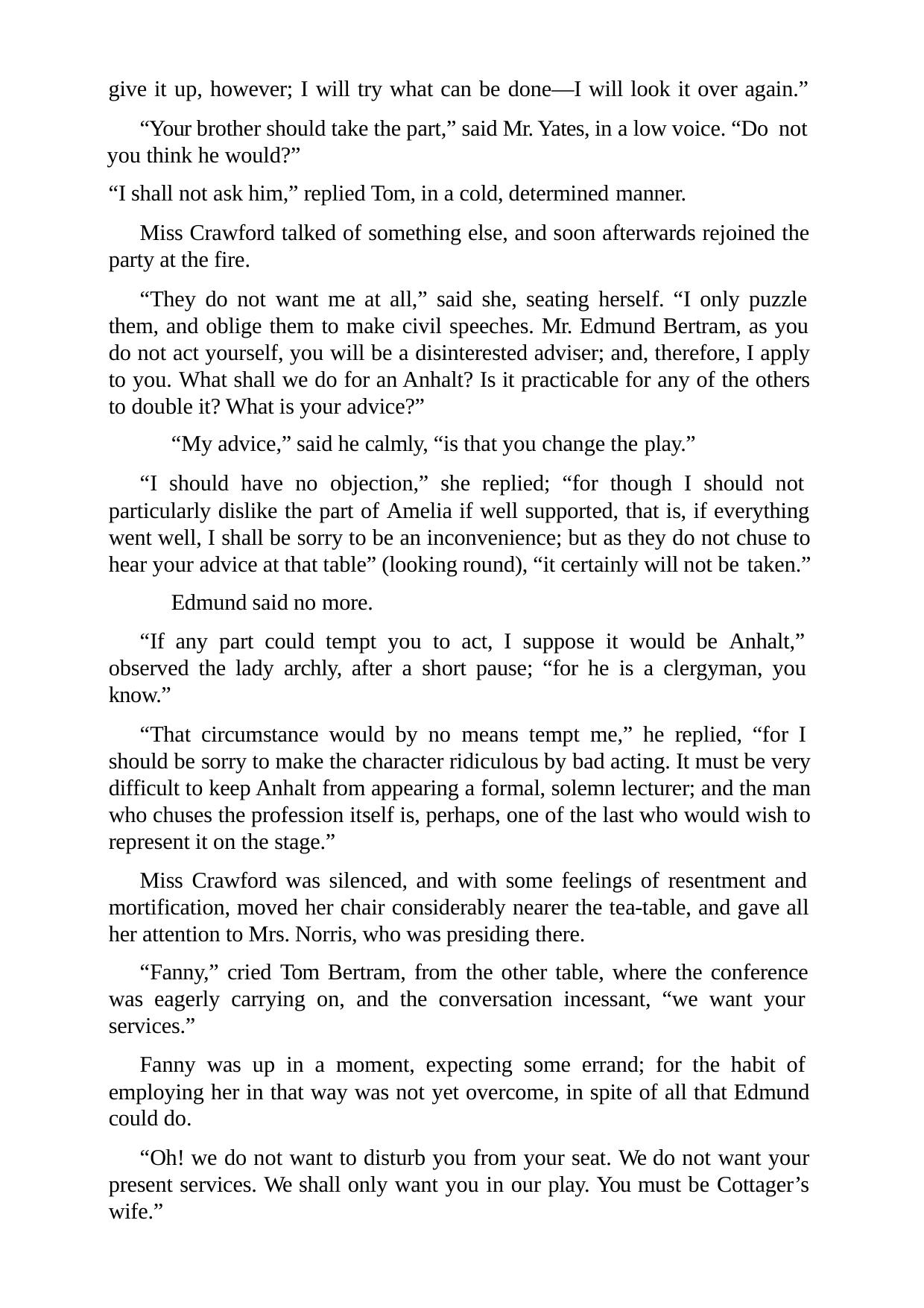

give it up, however; I will try what can be done—I will look it over again.”  “Your brother should take the part,” said Mr. Yates, in a low voice. “Do not
you think he would?”
“I shall not ask him,” replied Tom, in a cold, determined manner.
Miss Crawford talked of something else, and soon afterwards rejoined the  party at the fire.
“They do not want me at all,” said she, seating herself. “I only puzzle  them, and oblige them to make civil speeches. Mr. Edmund Bertram, as you  do not act yourself, you will be a disinterested adviser; and, therefore, I apply  to you. What shall we do for an Anhalt? Is it practicable for any of the others  to double it? What is your advice?”
“My advice,” said he calmly, “is that you change the play.”
“I should have no objection,” she replied; “for though I should not  particularly dislike the part of Amelia if well supported, that is, if everything  went well, I shall be sorry to be an inconvenience; but as they do not chuse to  hear your advice at that table” (looking round), “it certainly will not be taken.”
Edmund said no more.
“If any part could tempt you to act, I suppose it would be Anhalt,”  observed the lady archly, after a short pause; “for he is a clergyman, you  know.”
“That circumstance would by no means tempt me,” he replied, “for I  should be sorry to make the character ridiculous by bad acting. It must be very  difficult to keep Anhalt from appearing a formal, solemn lecturer; and the man  who chuses the profession itself is, perhaps, one of the last who would wish to  represent it on the stage.”
Miss Crawford was silenced, and with some feelings of resentment and  mortification, moved her chair considerably nearer the tea-table, and gave all  her attention to Mrs. Norris, who was presiding there.
“Fanny,” cried Tom Bertram, from the other table, where the conference  was eagerly carrying on, and the conversation incessant, “we want your  services.”
Fanny was up in a moment, expecting some errand; for the habit of  employing her in that way was not yet overcome, in spite of all that Edmund  could do.
“Oh! we do not want to disturb you from your seat. We do not want your  present services. We shall only want you in our play. You must be Cottager’s  wife.”